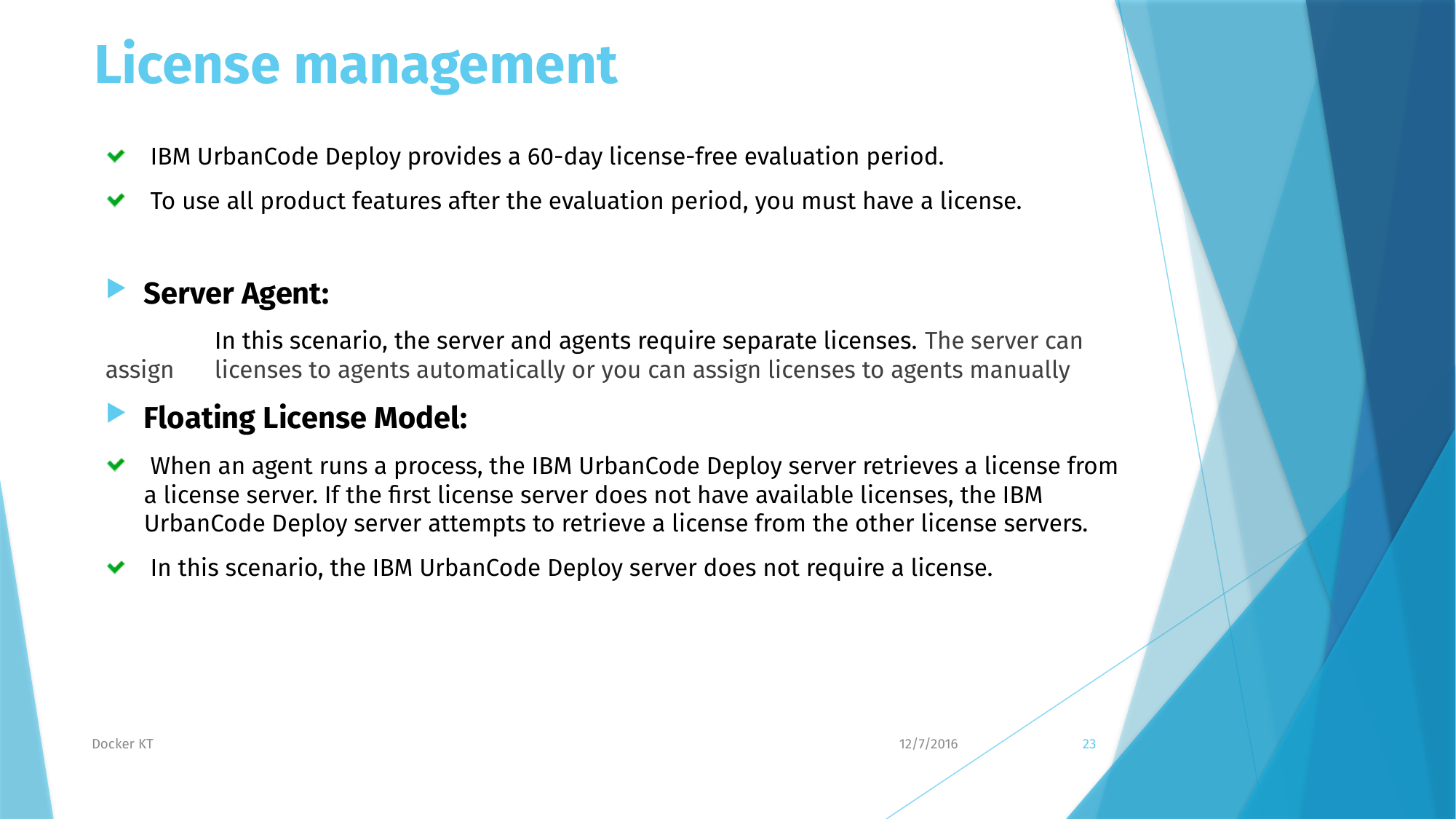

# License management
 IBM UrbanCode Deploy provides a 60-day license-free evaluation period.
 To use all product features after the evaluation period, you must have a license.

Server Agent:
	In this scenario, the server and agents require separate licenses. The server can assign   	licenses to agents automatically or you can assign licenses to agents manually
Floating License Model:
 When an agent runs a process, the IBM UrbanCode Deploy server retrieves a license from a license server. If the first license server does not have available licenses, the IBM UrbanCode Deploy server attempts to retrieve a license from the other license servers.
 In this scenario, the IBM UrbanCode Deploy server does not require a license.
Docker KT
12/7/2016
23